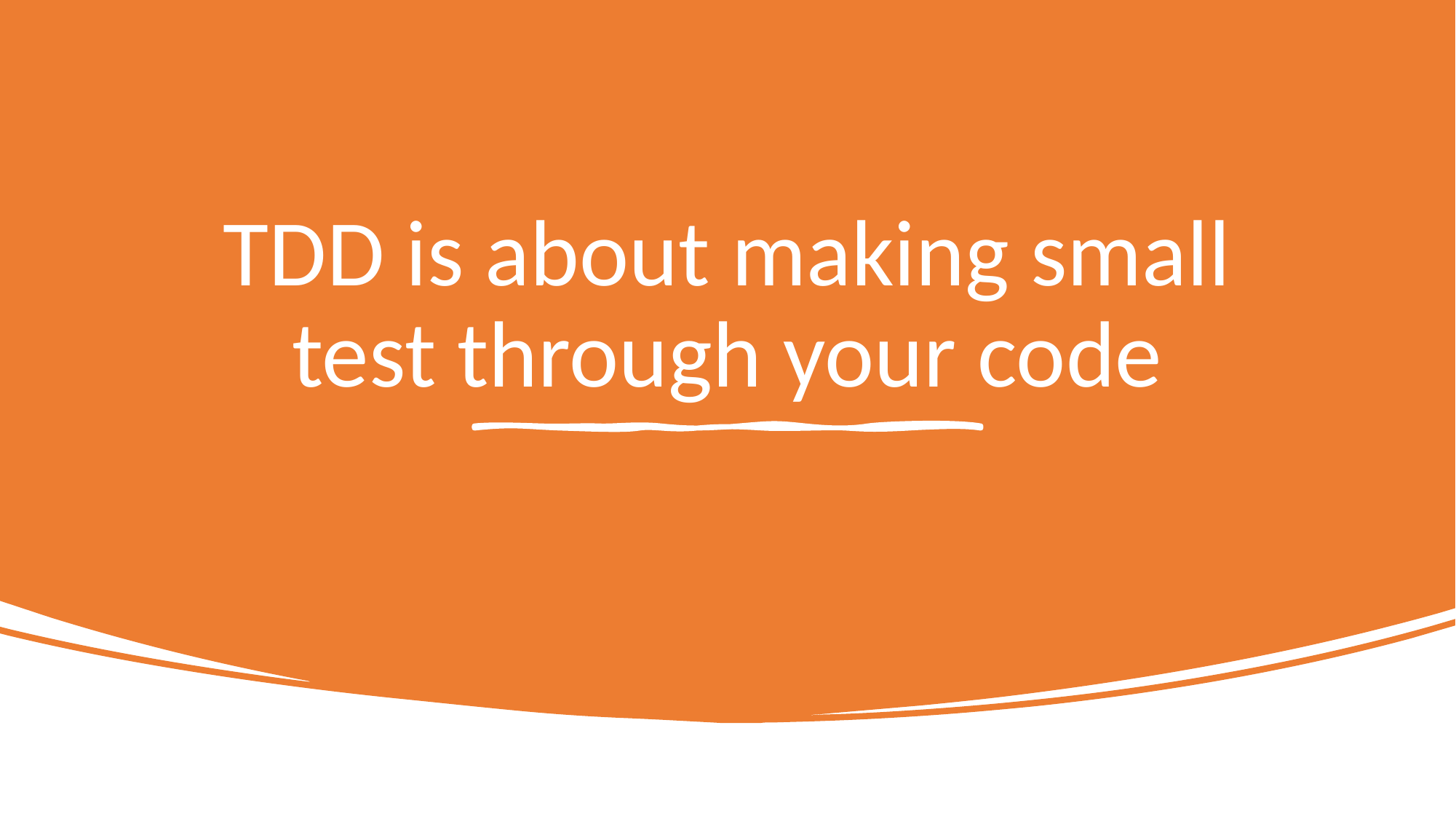

# TDD is about making small test through your code